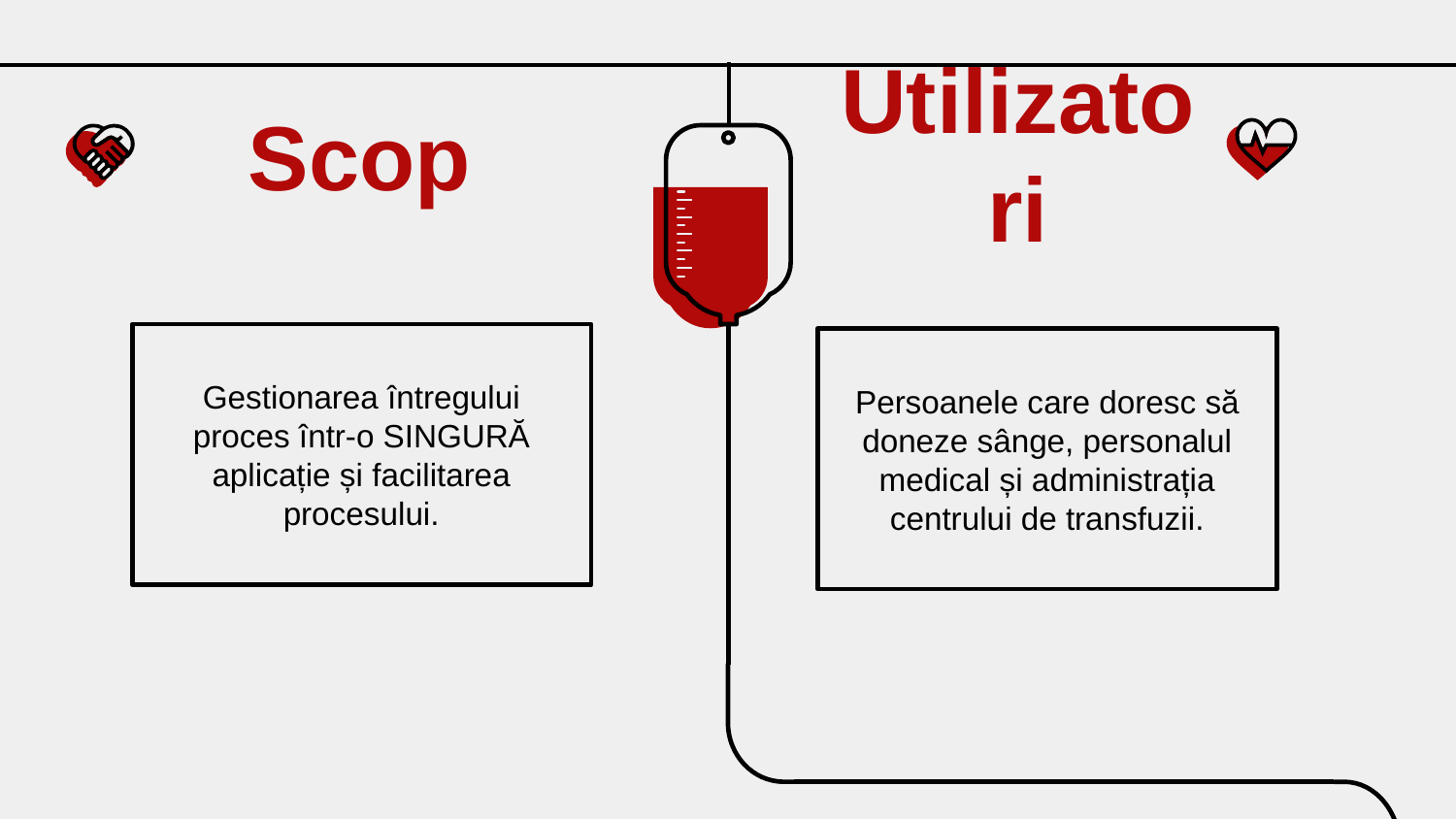

Utilizatori
# Scop

Gestionarea întregului proces într-o SINGURĂ aplicație și facilitarea procesului.
Persoanele care doresc să doneze sânge, personalul medical și administrația centrului de transfuzii.